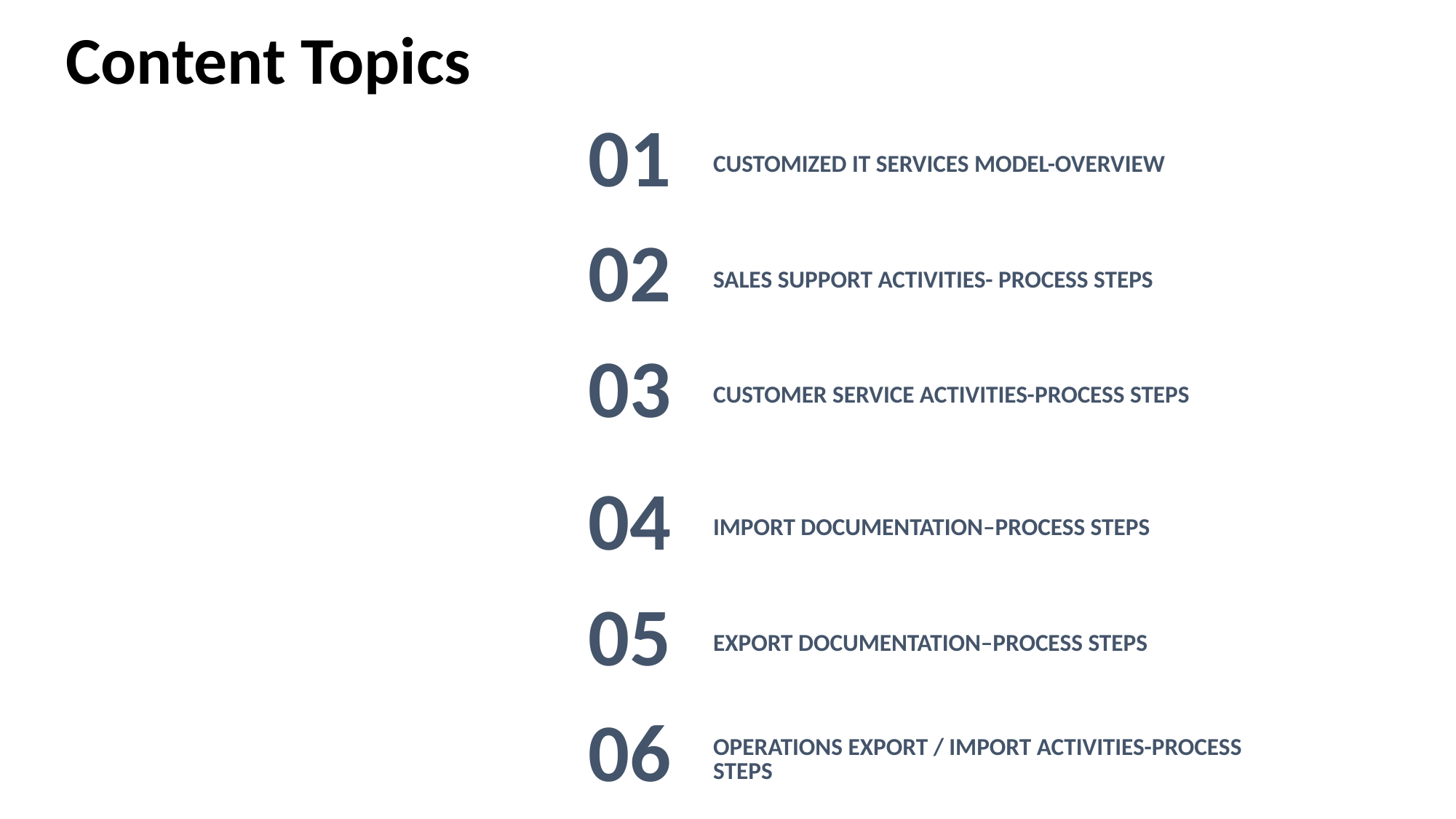

# Content Topics
| 01 | Customized IT services model-OVERVIEW |
| --- | --- |
| 02 | Sales Support Activities- Process Steps |
| 03 | Customer Service Activities-Process Steps |
| 04 | Import Documentation–Process Steps |
| --- | --- |
| 05 | Export Documentation–Process Steps |
| 06 | Operations Export / Import Activities-Process Steps |